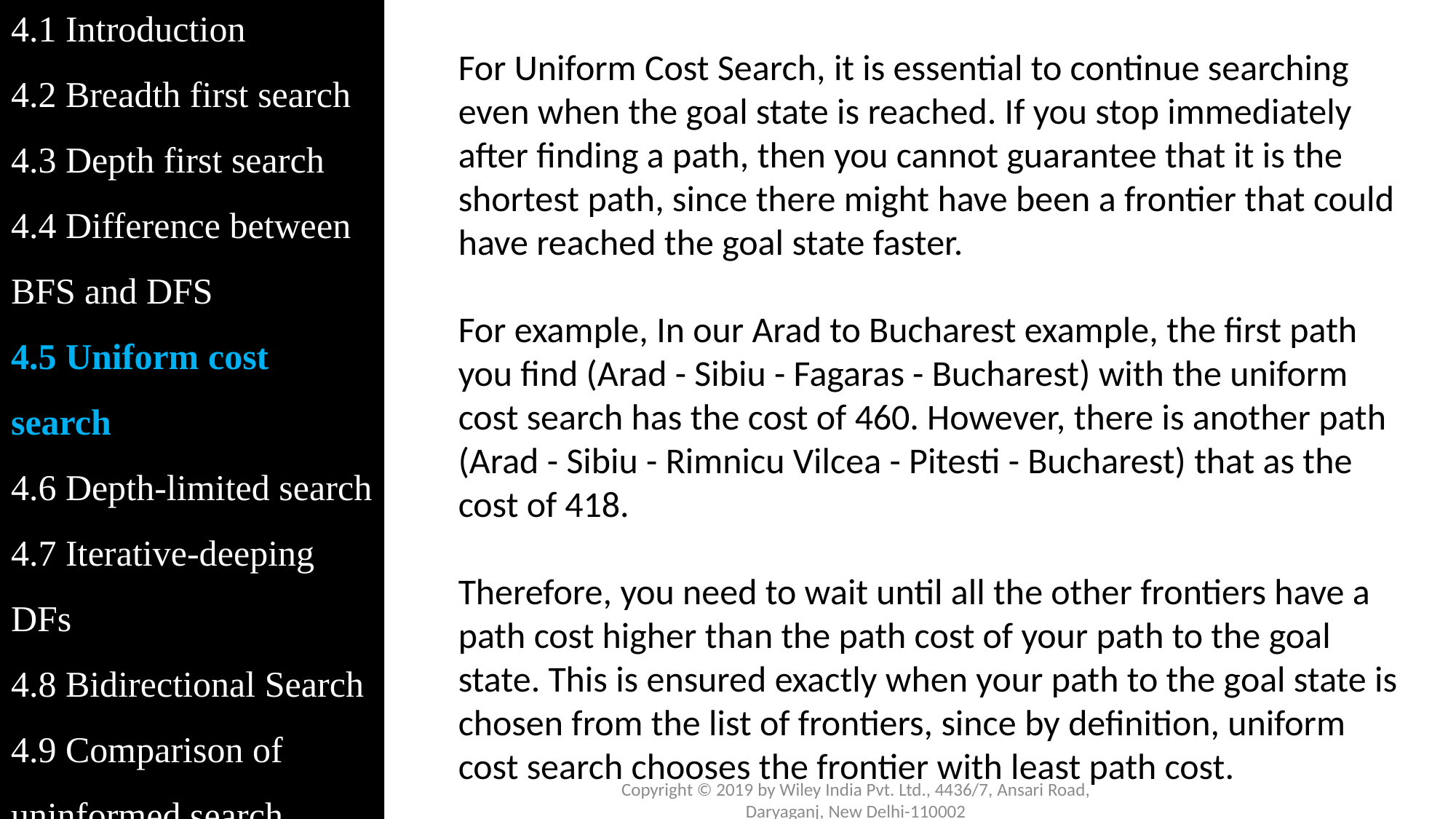

4.1 Introduction
4.2 Breadth first search
4.3 Depth first search
4.4 Difference between BFS and DFS
4.5 Uniform cost search
4.6 Depth-limited search
4.7 Iterative-deeping DFs
4.8 Bidirectional Search
4.9 Comparison of uninformed search
For Uniform Cost Search, it is essential to continue searching even when the goal state is reached. If you stop immediately after finding a path, then you cannot guarantee that it is the shortest path, since there might have been a frontier that could have reached the goal state faster.

For example, In our Arad to Bucharest example, the first path you find (Arad - Sibiu - Fagaras - Bucharest) with the uniform cost search has the cost of 460. However, there is another path (Arad - Sibiu - Rimnicu Vilcea - Pitesti - Bucharest) that as the cost of 418.

Therefore, you need to wait until all the other frontiers have a path cost higher than the path cost of your path to the goal state. This is ensured exactly when your path to the goal state is chosen from the list of frontiers, since by definition, uniform cost search chooses the frontier with least path cost.
Copyright © 2019 by Wiley India Pvt. Ltd., 4436/7, Ansari Road, Daryaganj, New Delhi-110002